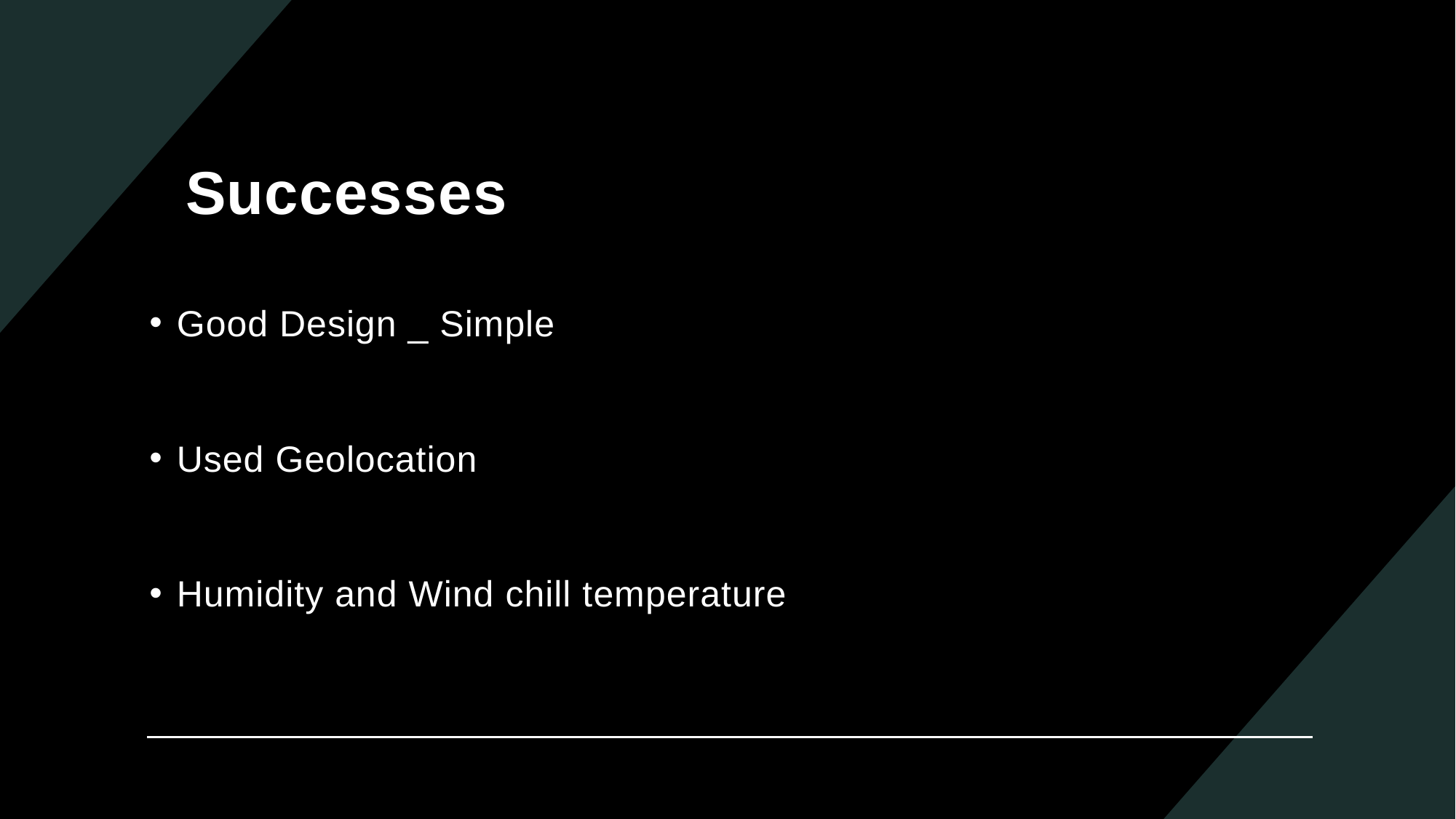

# Successes
Good Design _ Simple

Used Geolocation

Humidity and Wind chill temperature